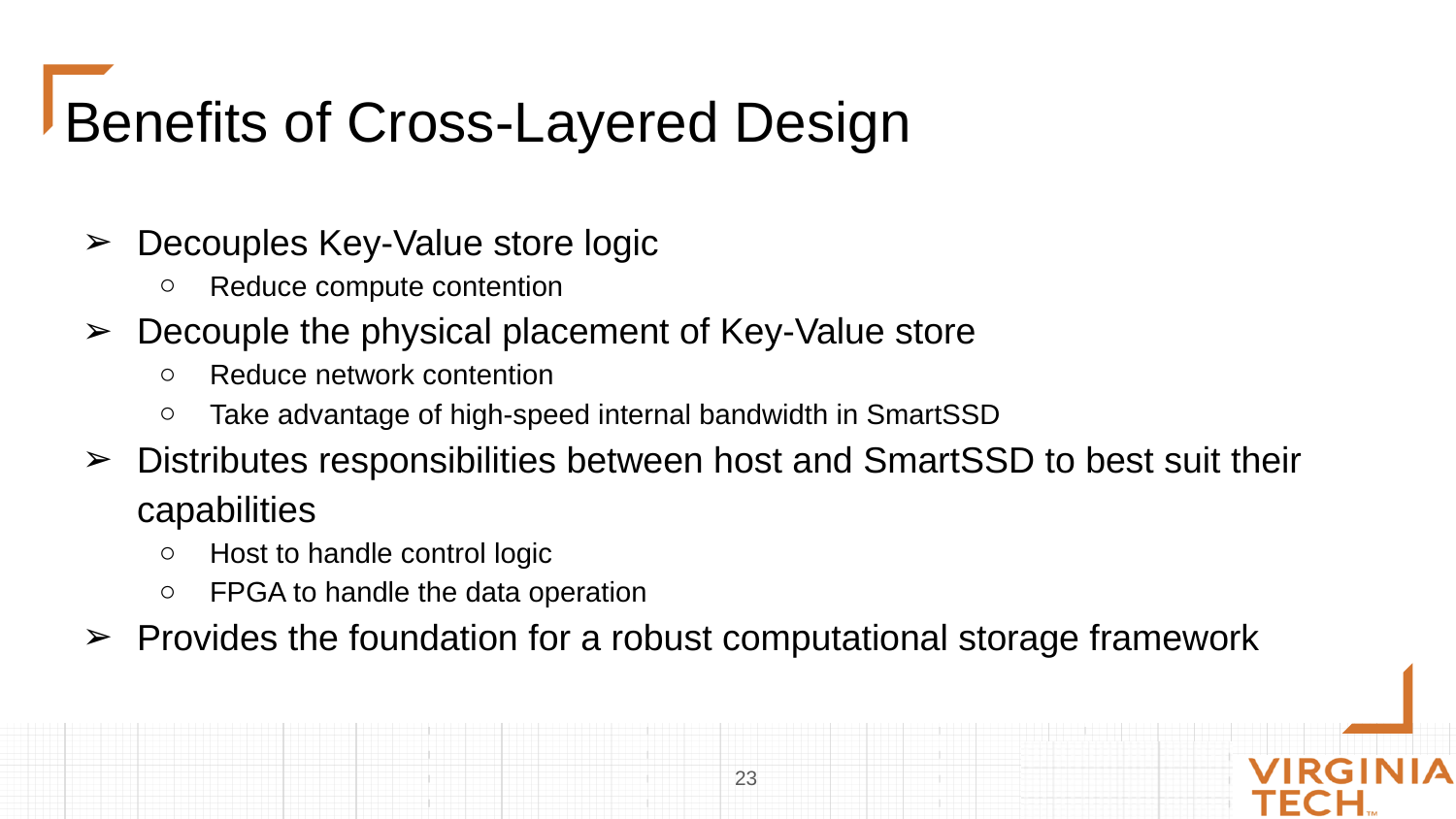

# Benefits of Cross-Layered Design
Decouples Key-Value store logic
Reduce compute contention
Decouple the physical placement of Key-Value store
Reduce network contention
Take advantage of high-speed internal bandwidth in SmartSSD
Distributes responsibilities between host and SmartSSD to best suit their capabilities
Host to handle control logic
FPGA to handle the data operation
Provides the foundation for a robust computational storage framework
23